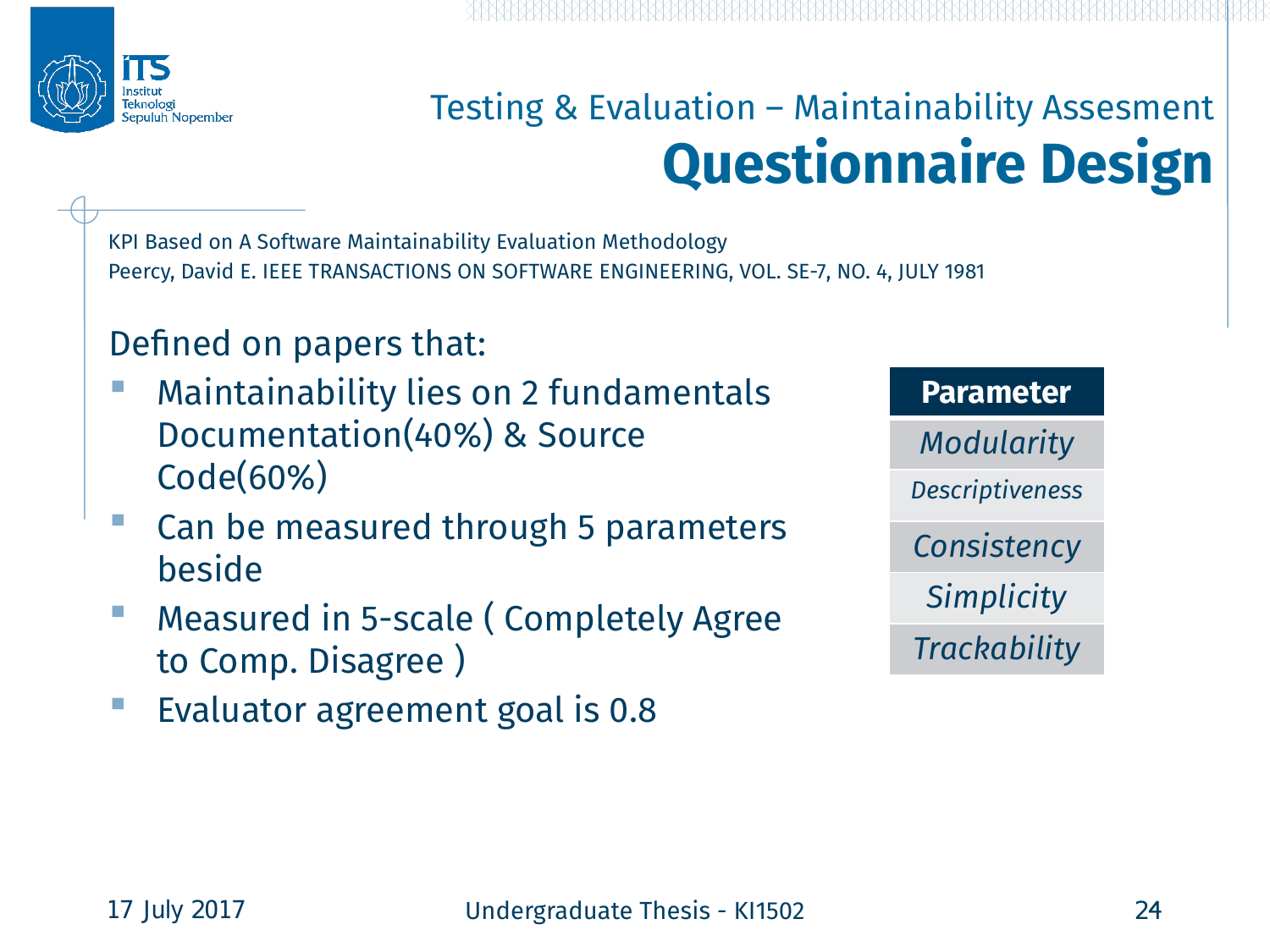

# Testing & Evaluation – Maintainability Assesment Questionnaire Design
KPI Based on A Software Maintainability Evaluation Methodology
Peercy, David E. IEEE TRANSACTIONS ON SOFTWARE ENGINEERING, VOL. SE-7, NO. 4, JULY 1981

Defined on papers that:
Maintainability lies on 2 fundamentals
Documentation(40%) & Source Code(60%)
Can be measured through 5 parameters beside
Measured in 5-scale ( Completely Agree to Comp. Disagree )
Evaluator agreement goal is 0.8
| Parameter |
| --- |
| Modularity |
| Descriptiveness |
| Consistency |
| Simplicity |
| Trackability |
17 July 2017
Undergraduate Thesis - KI1502
24